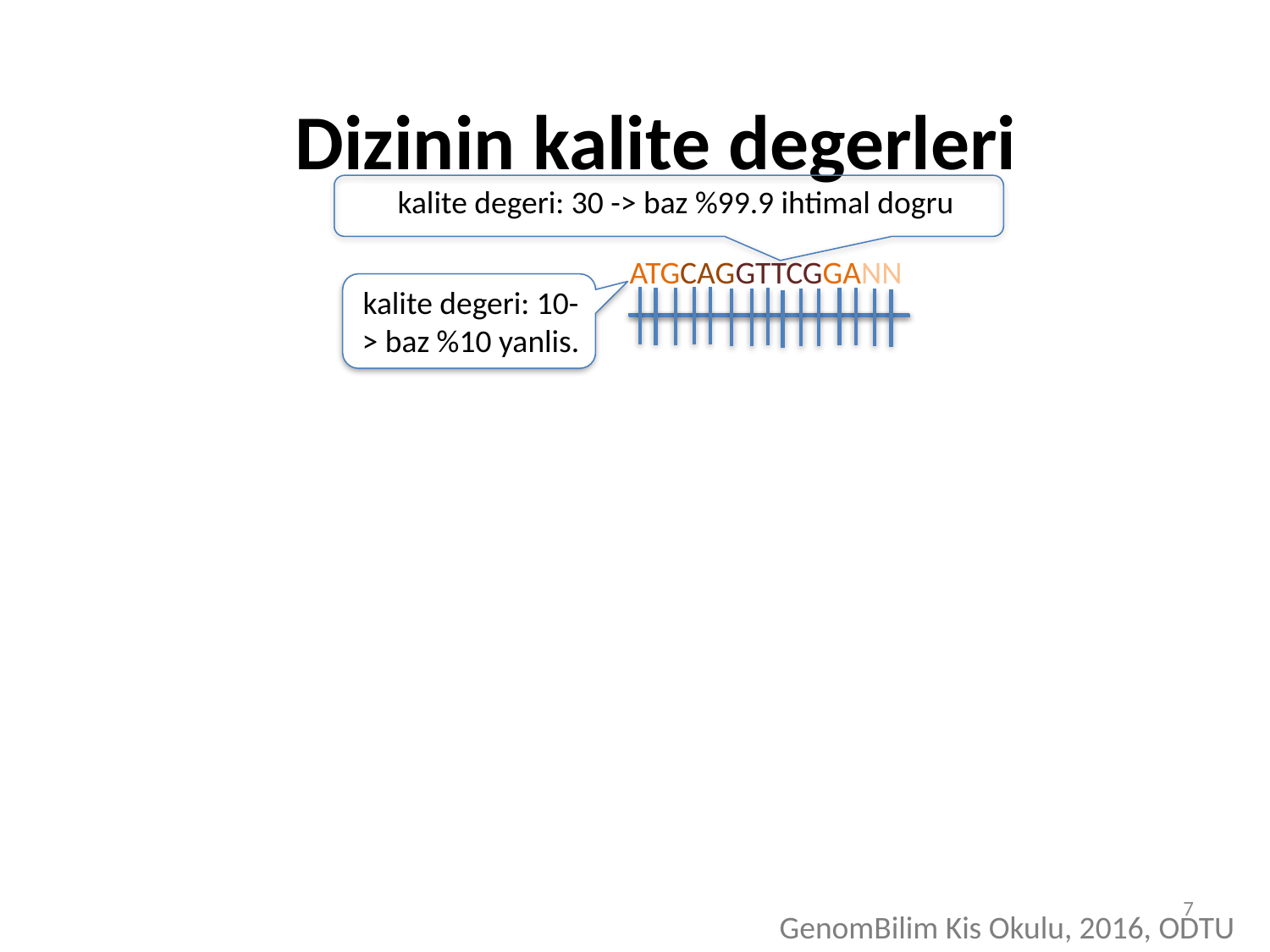

Dizinin kalite degerleri
kalite degeri: 30 -> baz %99.9 ihtimal dogru

ATGCAGGTTCGGANN

kalite degeri: 10-> baz %10 yanlis.
7
GenomBilim Kis Okulu, 2016, ODTU